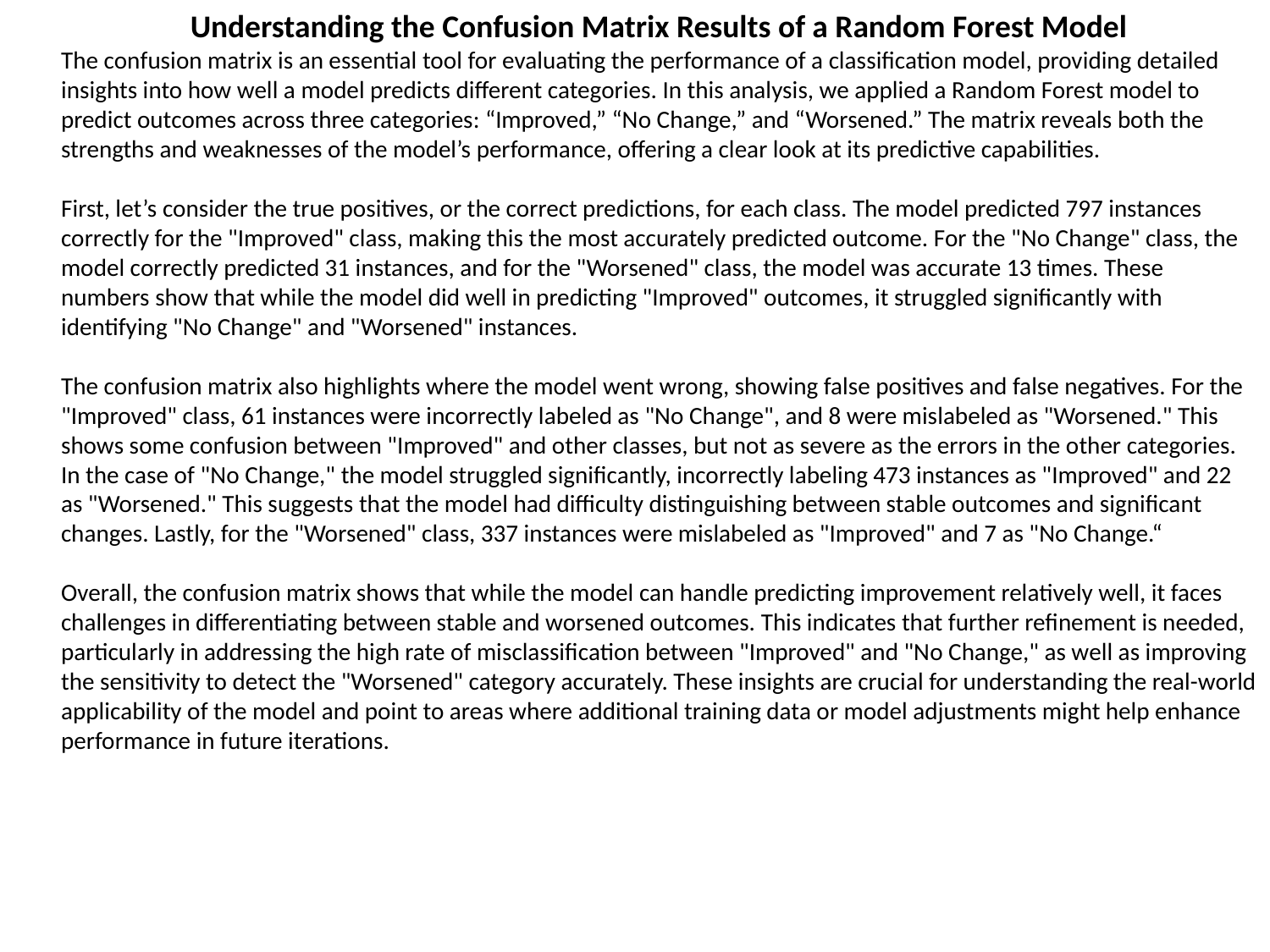

Understanding the Confusion Matrix Results of a Random Forest Model
The confusion matrix is an essential tool for evaluating the performance of a classification model, providing detailed insights into how well a model predicts different categories. In this analysis, we applied a Random Forest model to predict outcomes across three categories: “Improved,” “No Change,” and “Worsened.” The matrix reveals both the strengths and weaknesses of the model’s performance, offering a clear look at its predictive capabilities.

First, let’s consider the true positives, or the correct predictions, for each class. The model predicted 797 instances correctly for the "Improved" class, making this the most accurately predicted outcome. For the "No Change" class, the model correctly predicted 31 instances, and for the "Worsened" class, the model was accurate 13 times. These numbers show that while the model did well in predicting "Improved" outcomes, it struggled significantly with identifying "No Change" and "Worsened" instances.

The confusion matrix also highlights where the model went wrong, showing false positives and false negatives. For the "Improved" class, 61 instances were incorrectly labeled as "No Change", and 8 were mislabeled as "Worsened." This shows some confusion between "Improved" and other classes, but not as severe as the errors in the other categories. In the case of "No Change," the model struggled significantly, incorrectly labeling 473 instances as "Improved" and 22 as "Worsened." This suggests that the model had difficulty distinguishing between stable outcomes and significant changes. Lastly, for the "Worsened" class, 337 instances were mislabeled as "Improved" and 7 as "No Change.“

Overall, the confusion matrix shows that while the model can handle predicting improvement relatively well, it faces challenges in differentiating between stable and worsened outcomes. This indicates that further refinement is needed, particularly in addressing the high rate of misclassification between "Improved" and "No Change," as well as improving the sensitivity to detect the "Worsened" category accurately. These insights are crucial for understanding the real-world applicability of the model and point to areas where additional training data or model adjustments might help enhance performance in future iterations.